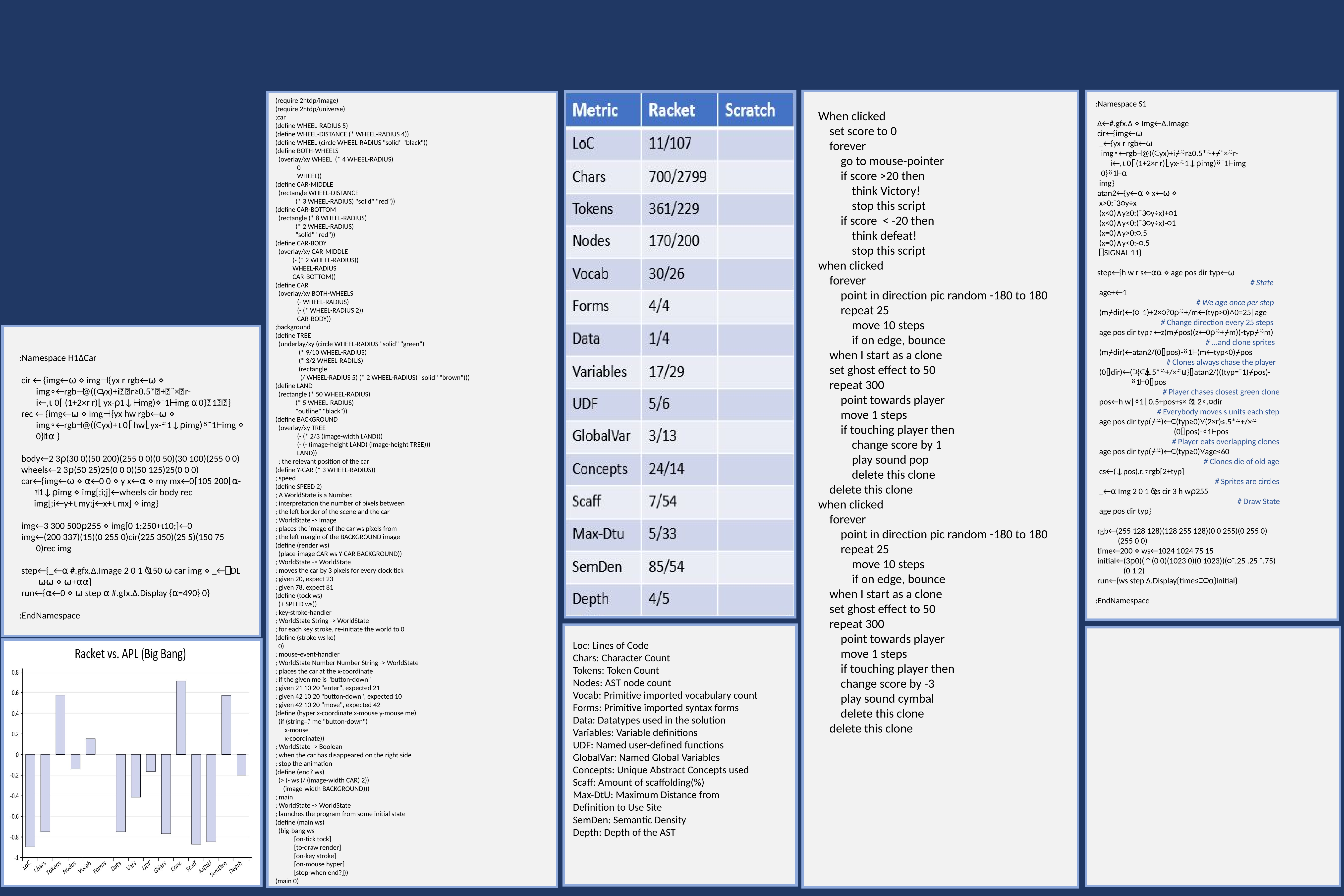

(require 2htdp/image)
(require 2htdp/universe)
;car
(define WHEEL-RADIUS 5)
(define WHEEL-DISTANCE (* WHEEL-RADIUS 4))
(define WHEEL (circle WHEEL-RADIUS "solid" "black"))
(define BOTH-WHEELS
  (overlay/xy WHEEL  (* 4 WHEEL-RADIUS)
              0
              WHEEL))
(define CAR-MIDDLE
  (rectangle WHEEL-DISTANCE
             (* 3 WHEEL-RADIUS) "solid" "red"))
(define CAR-BOTTOM
  (rectangle (* 8 WHEEL-RADIUS)
             (* 2 WHEEL-RADIUS)
             "solid" "red"))
(define CAR-BODY
  (overlay/xy CAR-MIDDLE
           (- (* 2 WHEEL-RADIUS))
           WHEEL-RADIUS
           CAR-BOTTOM))
(define CAR
  (overlay/xy BOTH-WHEELS
              (- WHEEL-RADIUS)
              (- (* WHEEL-RADIUS 2))
              CAR-BODY))
;background
(define TREE
  (underlay/xy (circle WHEEL-RADIUS "solid" "green")
               (* 9/10 WHEEL-RADIUS)
               (* 3/2 WHEEL-RADIUS)
               (rectangle
                (/ WHEEL-RADIUS 5) (* 2 WHEEL-RADIUS) "solid" "brown")))
(define LAND
  (rectangle (* 50 WHEEL-RADIUS)
             (* 5 WHEEL-RADIUS)
             "outline" "black"))
(define BACKGROUND
  (overlay/xy TREE
              (- (* 2/3 (image-width LAND)))
              (- (- (image-height LAND) (image-height TREE)))
              LAND))
  ; the relevant position of the car
(define Y-CAR (* 3 WHEEL-RADIUS))
; speed
(define SPEED 2)
; A WorldState is a Number.
; interpretation the number of pixels between
; the left border of the scene and the car
; WorldState -> Image
; places the image of the car ws pixels from
; the left margin of the BACKGROUND image
(define (render ws)
  (place-image CAR ws Y-CAR BACKGROUND))
; WorldState -> WorldState
; moves the car by 3 pixels for every clock tick
; given 20, expect 23
; given 78, expect 81
(define (tock ws)
  (+ SPEED ws))
; key-stroke-handler
; WorldState String -> WorldState
; for each key stroke, re-initiate the world to 0
(define (stroke ws ke)
  0)
; mouse-event-handler
; WorldState Number Number String -> WorldState
; places the car at the x-coordinate
; if the given me is "button-down"
; given 21 10 20 "enter", expected 21
; given 42 10 20 "button-down", expected 10
; given 42 10 20 "move", expected 42
(define (hyper x-coordinate x-mouse y-mouse me)
  (if (string=? me "button-down")
      x-mouse
      x-coordinate))
; WorldState -> Boolean
; when the car has disappeared on the right side
; stop the animation
(define (end? ws)
  (> (- ws (/ (image-width CAR) 2))
     (image-width BACKGROUND)))
; main
; WorldState -> WorldState
; launches the program from some initial state
(define (main ws)
  (big-bang ws
            [on-tick tock]
            [to-draw render]
            [on-key stroke]
            [on-mouse hyper]
            [stop-when end?]))
(main 0)

:Namespace S1

 ∆←#.gfx.∆ ⋄ Img←∆.Image
 cir←{img←⍵
  _←{yx r rgb←⍵
   img∘←rgb⊣@((⊂yx)+i⌿⍨r≥0.5*⍨+⌿¨×⍨r-
        i←,⍳0⌈(1+2×r r)⌊yx-⍨1↓⍴img)⍤¯1⊢img
   0}⍤1⊢⍺
  img}
 atan2←{y←⍺ ⋄ x←⍵ ⋄
  x>0:¯3○y÷x
  (x<0)∧y≥0:(¯3○y÷x)+○1
  (x<0)∧y<0:(¯3○y÷x)-○1
  (x=0)∧y>0:○.5
  (x=0)∧y<0:-○.5
  ⎕SIGNAL 11}

 step←{h w r s←⍺⍺ ⋄ age pos dir typ←⍵
                                                                                   # State
  age+←1
                                                      # We age once per step
  (m⌿dir)←(○¯1)+2×○?0⍴⍨+/m←(typ>0)∧0=25|age
                                   # Change direction every 25 steps
  age pos dir typ⍪←z(m⌿pos)(z←0⍴⍨+⌿m)(-typ⌿⍨m)
                                                           # ...and clone sprites
  (m⌿dir)←atan2/(0⌷pos)-⍤1⊢(m←typ<0)⌿pos
                                      # Clones always chase the player
  (0⌷dir)←(⊃{⊂⍋.5*⍨+/×⍨⍵}⌷atan2/)((typ=¯1)⌿pos)-
                   ⍤1⊢0⌷pos
                                    # Player chases closest green clone
  pos←h w|⍤1⌊0.5+pos+s×⍉1 2∘.○dir
                                 # Everybody moves s units each step
  age pos dir typ(⌿⍨)←⊂(typ≥0)∨(2×r)≤.5*⍨+/×⍨
                                          (0⌷pos)-⍤1⊢pos
                                         # Player eats overlapping clones
  age pos dir typ(⌿⍨)←⊂(typ≥0)∨age<60
                                                          # Clones die of old age
  cs←(↓pos),r,⍪rgb[2+typ]
                                                                # Sprites are circles
  _←⍺ Img 2 0 1⍉cs cir 3 h w⍴255
                                                                            # Draw State
  age pos dir typ}

 rgb←(255 128 128)(128 255 128)(0 0 255)(0 255 0)
            (255 0 0)
 time←200 ⋄ ws←1024 1024 75 15
 initial←(3⍴0)(↑(0 0)(1023 0)(0 1023))(○¯.25 .25 ¯.75)
               (0 1 2)
 run←{ws step ∆.Display{time≤⊃⊃⍺}initial}

:EndNamespace
When clicked
    set score to 0
    forever
        go to mouse-pointer
        if score >20 then
            think Victory!
            stop this script
        if score  < -20 then
            think defeat!
            stop this script
when clicked
    forever
        point in direction pic random -180 to 180
        repeat 25
            move 10 steps
            if on edge, bounce
    when I start as a clone
    set ghost effect to 50
    repeat 300
        point towards player
        move 1 steps
        if touching player then
            change score by 1
            play sound pop
            delete this clone
    delete this clone
when clicked
    forever
        point in direction pic random -180 to 180
        repeat 25
            move 10 steps
            if on edge, bounce
    when I start as a clone
    set ghost effect to 50
    repeat 300
        point towards player
        move 1 steps
        if touching player then
        change score by -3
        play sound cymbal
        delete this clone
    delete this clone

:Namespace H1∆Car

 cir ← {img←⍵ ⋄ img⊣{yx r rgb←⍵ ⋄
        img∘←rgb⊣@((⊂yx)+i⌿⍨r≥0.5*⍨+⌿¨×⍨r-
        i←,⍳0⌈(1+2×r r)⌊yx-⍨1↓⍴img)⍤¯1⊢img ⋄ 0}⍤1⊢⍺}
 rec ← {img←⍵ ⋄ img⊣{yx hw rgb←⍵ ⋄
        img∘←rgb⊣@((⊂yx)+⍳0⌈hw⌊yx-⍨1↓⍴img)⍤¯1⊢img ⋄
        0}⍤1⊢⍺}

 body←2 3⍴(30 0)(50 200)(255 0 0)(0 50)(30 100)(255 0 0)
 wheels←2 3⍴(50 25)25(0 0 0)(50 125)25(0 0 0)
 car←{img←⍵ ⋄ ⍺←0 0 ⋄ y x←⍺ ⋄ my mx←0⌈105 200⌊⍺-
       ⍨1↓⍴img ⋄ img[;i;j]←wheels cir body rec
       img[;i←y+⍳my;j←x+⍳mx] ⋄ img}

 img←3 300 500⍴255 ⋄ img[0 1;250+⍳10;]←0
 img←(200 337)(15)(0 255 0)cir(225 350)(25 5)(150 75
        0)rec img

 step←{_←⍺ #.gfx.∆.Image 2 0 1⍉150 ⍵ car img ⋄ _←⎕DL
         ⍵⍵ ⋄ ⍵+⍺⍺}
 run←{⍺←0 ⋄ ⍵ step ⍺ #.gfx.∆.Display {⍺=490} 0}

:EndNamespace

Loc: Lines of Code
Chars: Character Count
Tokens: Token Count
Nodes: AST node count
Vocab: Primitive imported vocabulary count
Forms: Primitive imported syntax forms
Data: Datatypes used in the solution
Variables: Variable definitions
UDF: Named user-defined functions
GlobalVar: Named Global Variables
Concepts: Unique Abstract Concepts used
Scaff: Amount of scaffolding(%)
Max-DtU: Maximum Distance from Definition to Use Site
SemDen: Semantic Density
Depth: Depth of the AST